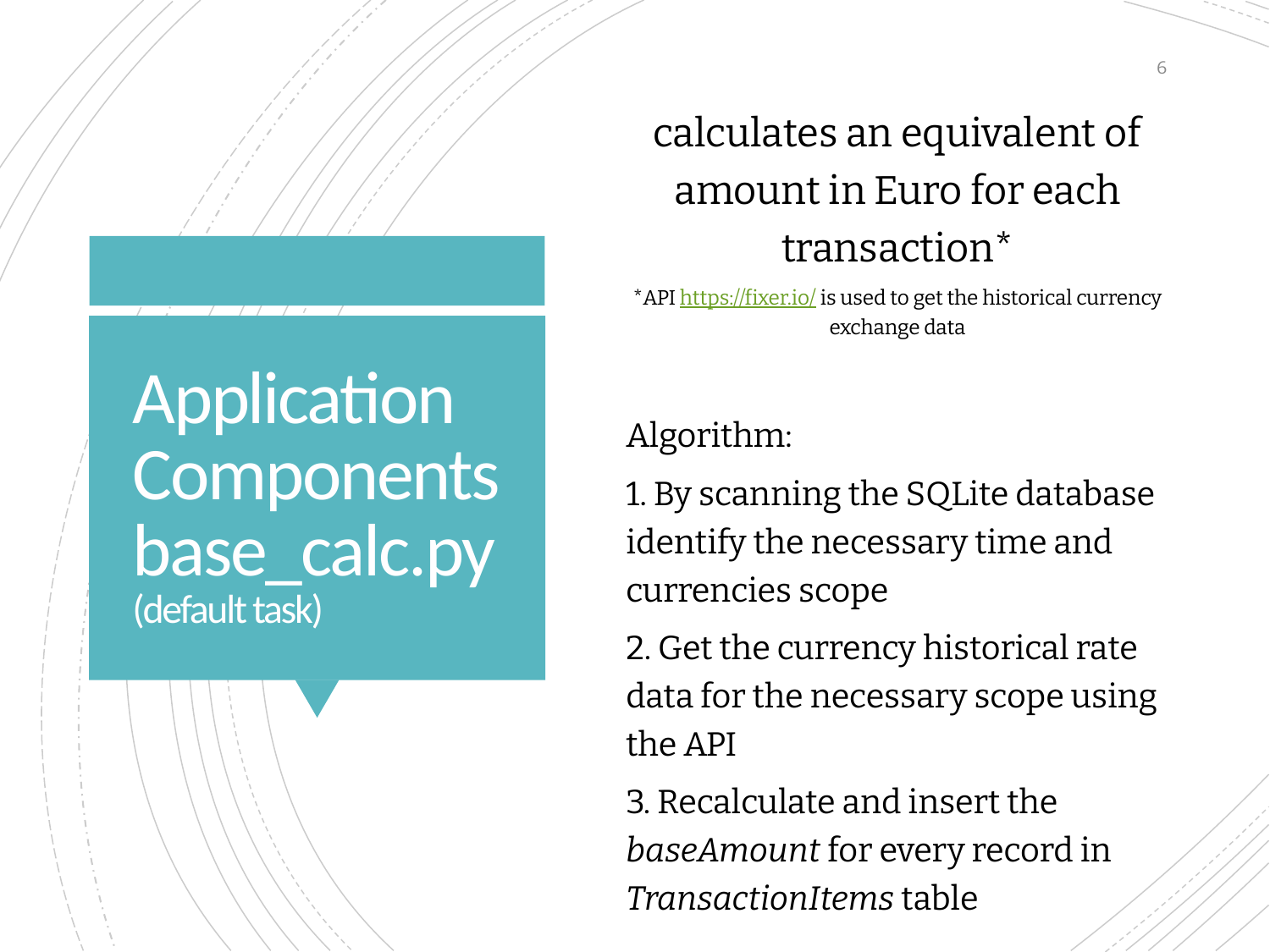

6
calculates an equivalent of amount in Euro for each transaction*
*API https://fixer.io/ is used to get the historical currency exchange data

Algorithm:
1. By scanning the SQLite database identify the necessary time and currencies scope
2. Get the currency historical rate data for the necessary scope using the API
3. Recalculate and insert the baseAmount for every record in TransactionItems table
# Application Components base_calc.py (default task)